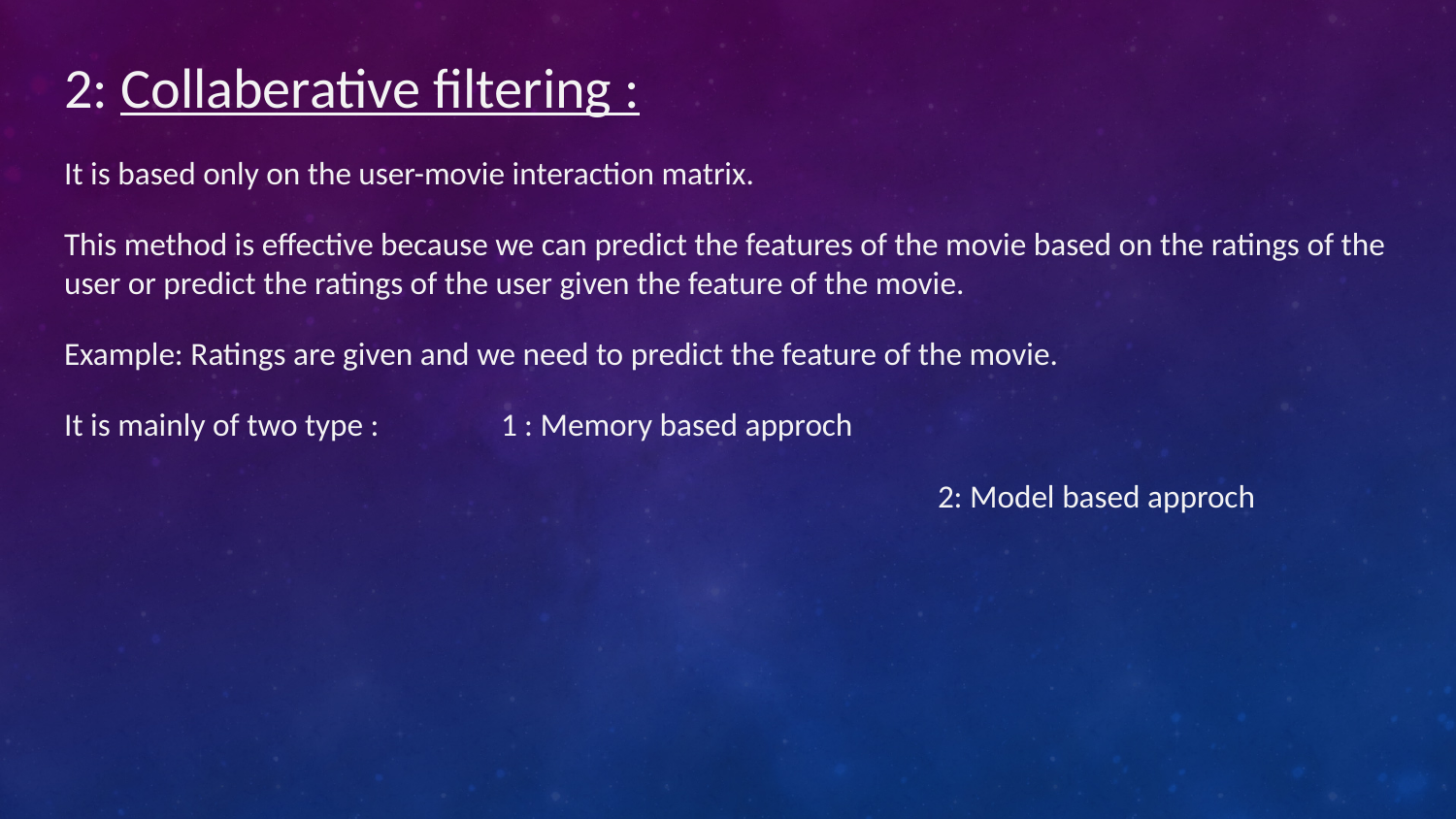

2: Collaberative filtering :
It is based only on the user-movie interaction matrix.
This method is effective because we can predict the features of the movie based on the ratings of the user or predict the ratings of the user given the feature of the movie.
Example: Ratings are given and we need to predict the feature of the movie.
It is mainly of two type :	1 : Memory based approch
						2: Model based approch